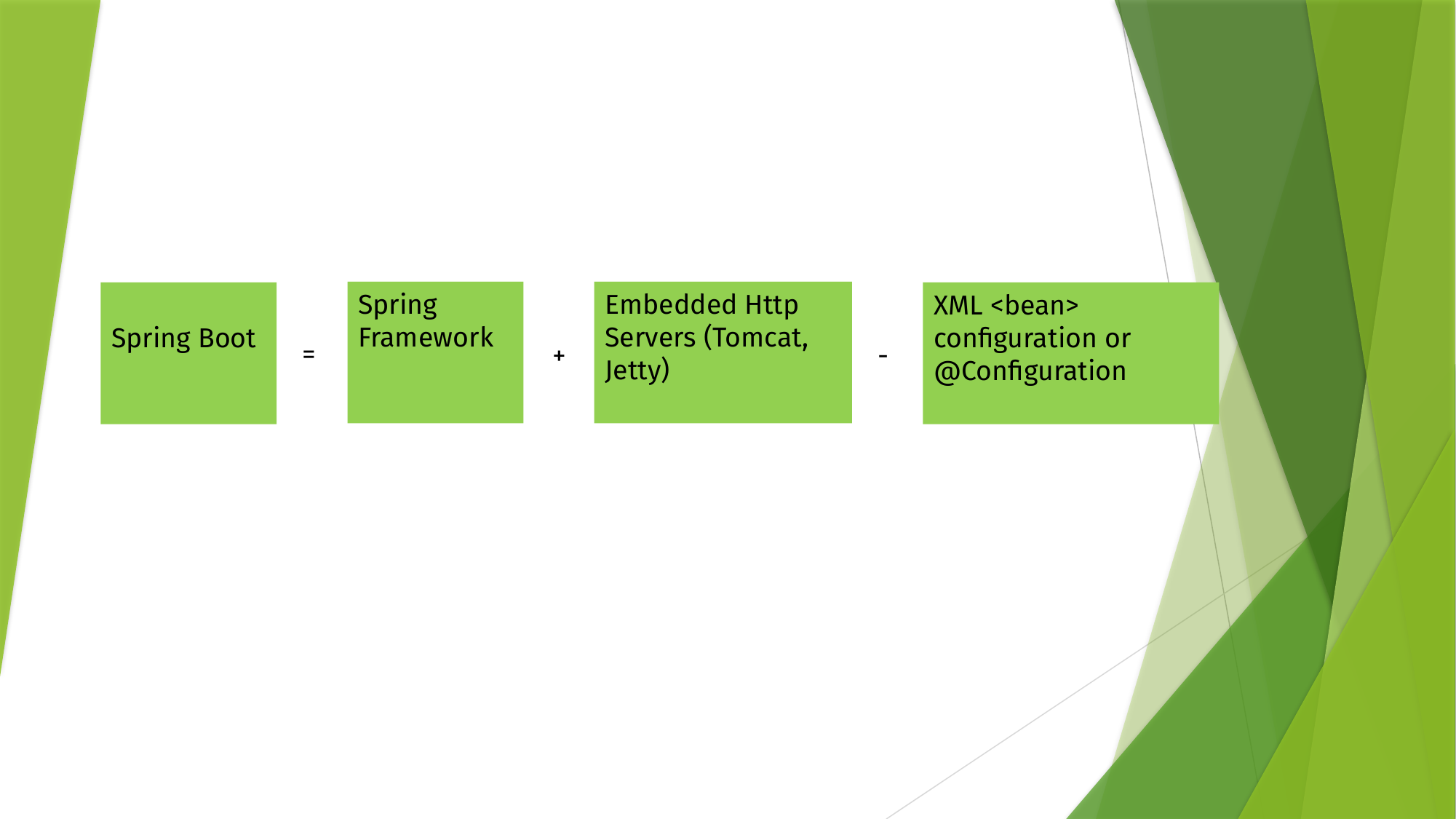

Spring Framework

Embedded Http Servers (Tomcat, Jetty)

Spring Boot

XML <bean> configuration or @Configuration

=
+
-